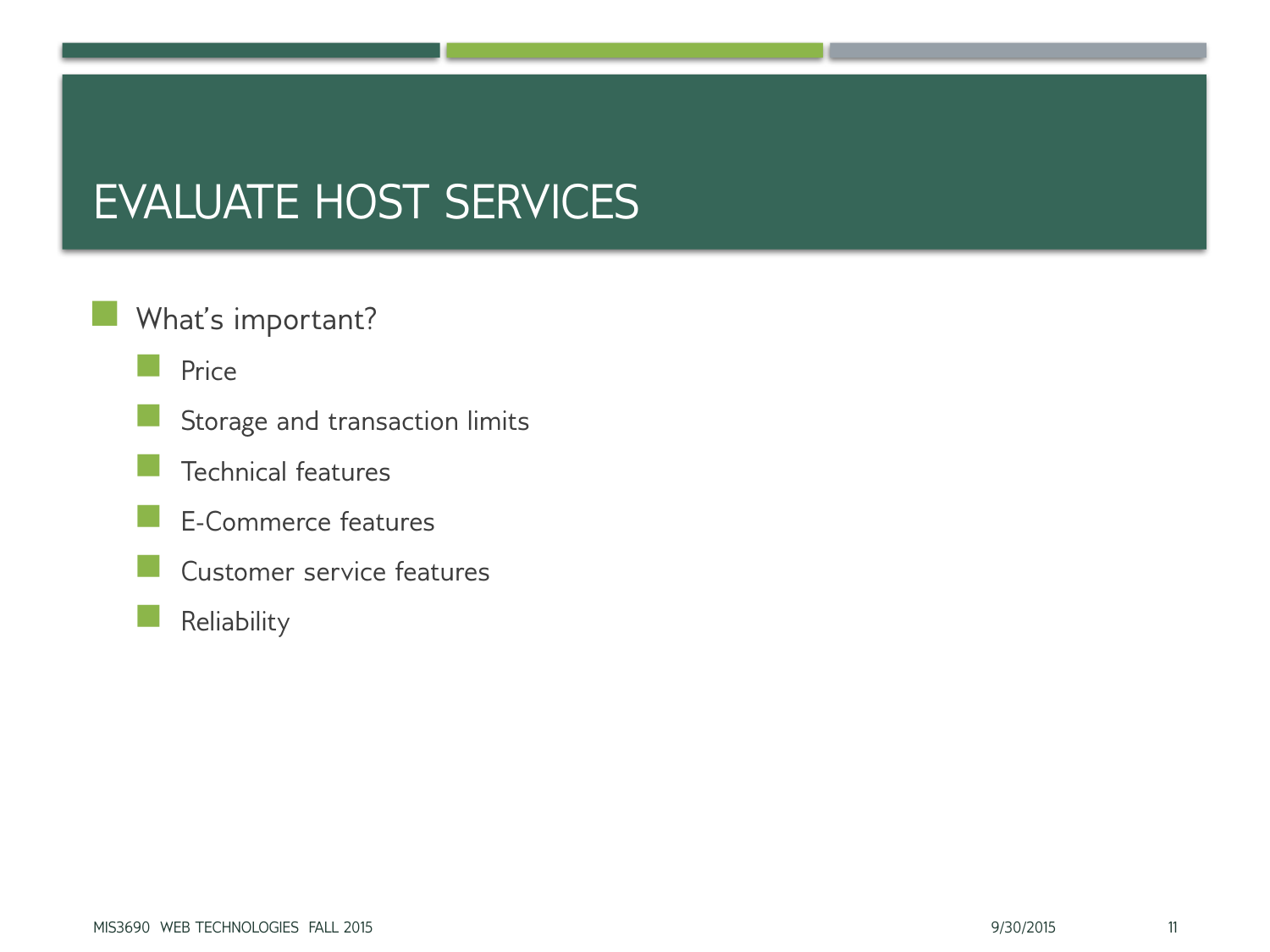

# Evaluate Host Services
What’s important?
Price
Storage and transaction limits
Technical features
E-Commerce features
Customer service features
Reliability
MIS3690  Web Technologies  Fall 2015
9/30/2015
11